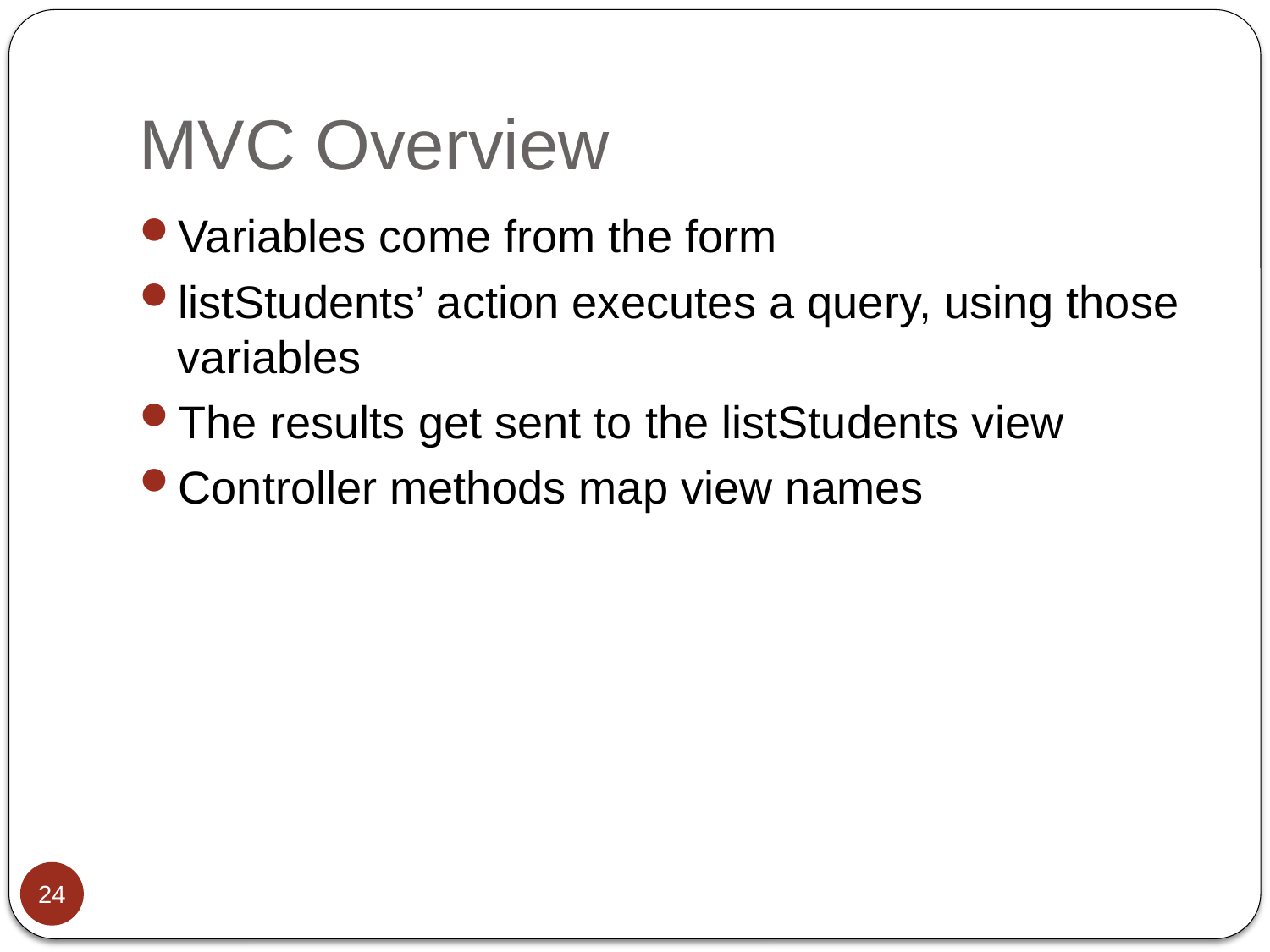

# MVC Overview
Variables come from the form
listStudents’ action executes a query, using those variables
The results get sent to the listStudents view
Controller methods map view names
24